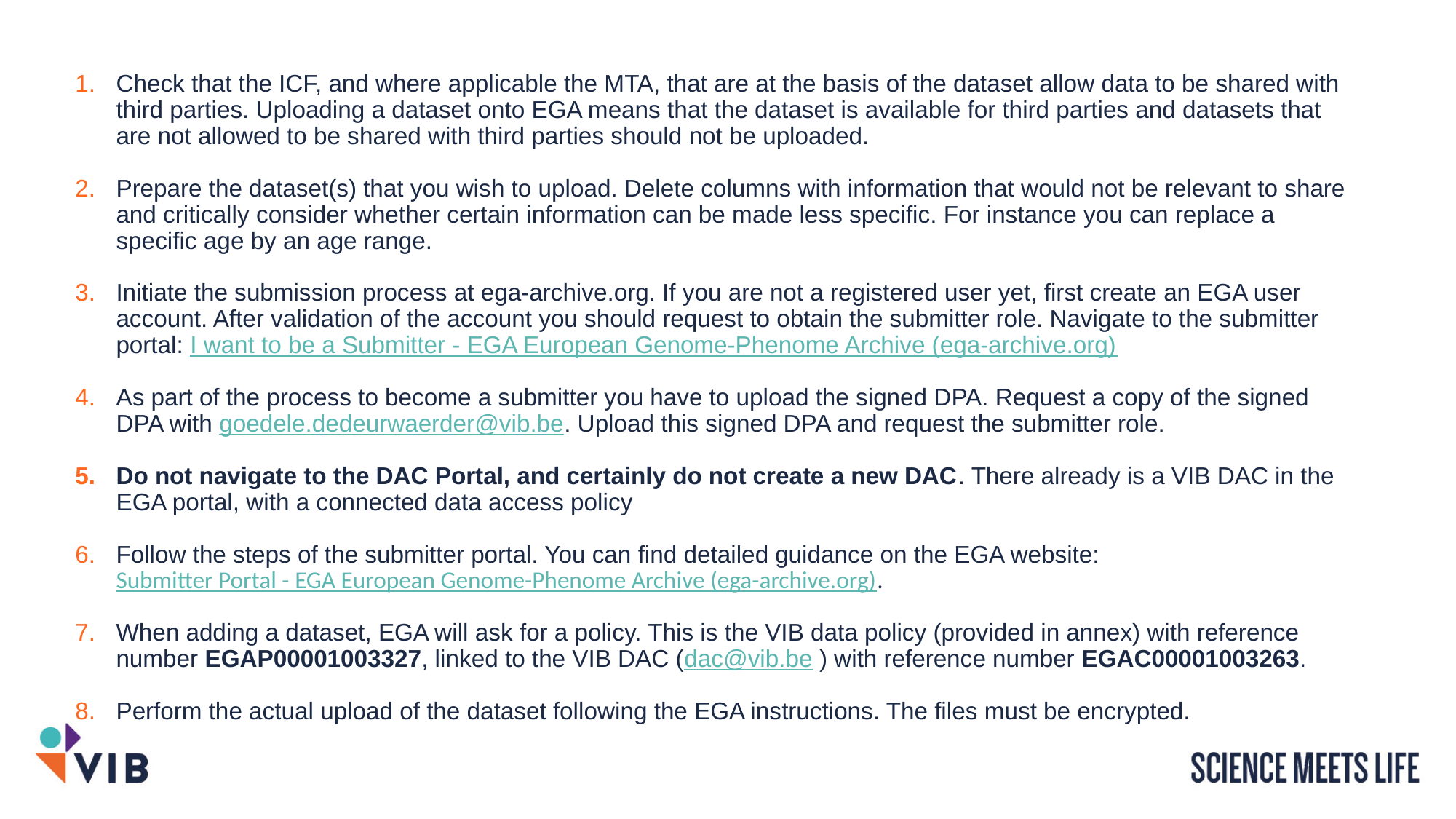

Check that the ICF, and where applicable the MTA, that are at the basis of the dataset allow data to be shared with third parties. Uploading a dataset onto EGA means that the dataset is available for third parties and datasets that are not allowed to be shared with third parties should not be uploaded.

Prepare the dataset(s) that you wish to upload. Delete columns with information that would not be relevant to share and critically consider whether certain information can be made less specific. For instance you can replace a specific age by an age range.

Initiate the submission process at ega-archive.org. If you are not a registered user yet, first create an EGA user account. After validation of the account you should request to obtain the submitter role. Navigate to the submitter portal: I want to be a Submitter - EGA European Genome-Phenome Archive (ega-archive.org)

As part of the process to become a submitter you have to upload the signed DPA. Request a copy of the signed DPA with goedele.dedeurwaerder@vib.be. Upload this signed DPA and request the submitter role.

Do not navigate to the DAC Portal, and certainly do not create a new DAC. There already is a VIB DAC in the EGA portal, with a connected data access policy

Follow the steps of the submitter portal. You can find detailed guidance on the EGA website: Submitter Portal - EGA European Genome-Phenome Archive (ega-archive.org).

When adding a dataset, EGA will ask for a policy. This is the VIB data policy (provided in annex) with reference number EGAP00001003327, linked to the VIB DAC (dac@vib.be ) with reference number EGAC00001003263.

Perform the actual upload of the dataset following the EGA instructions. The files must be encrypted.